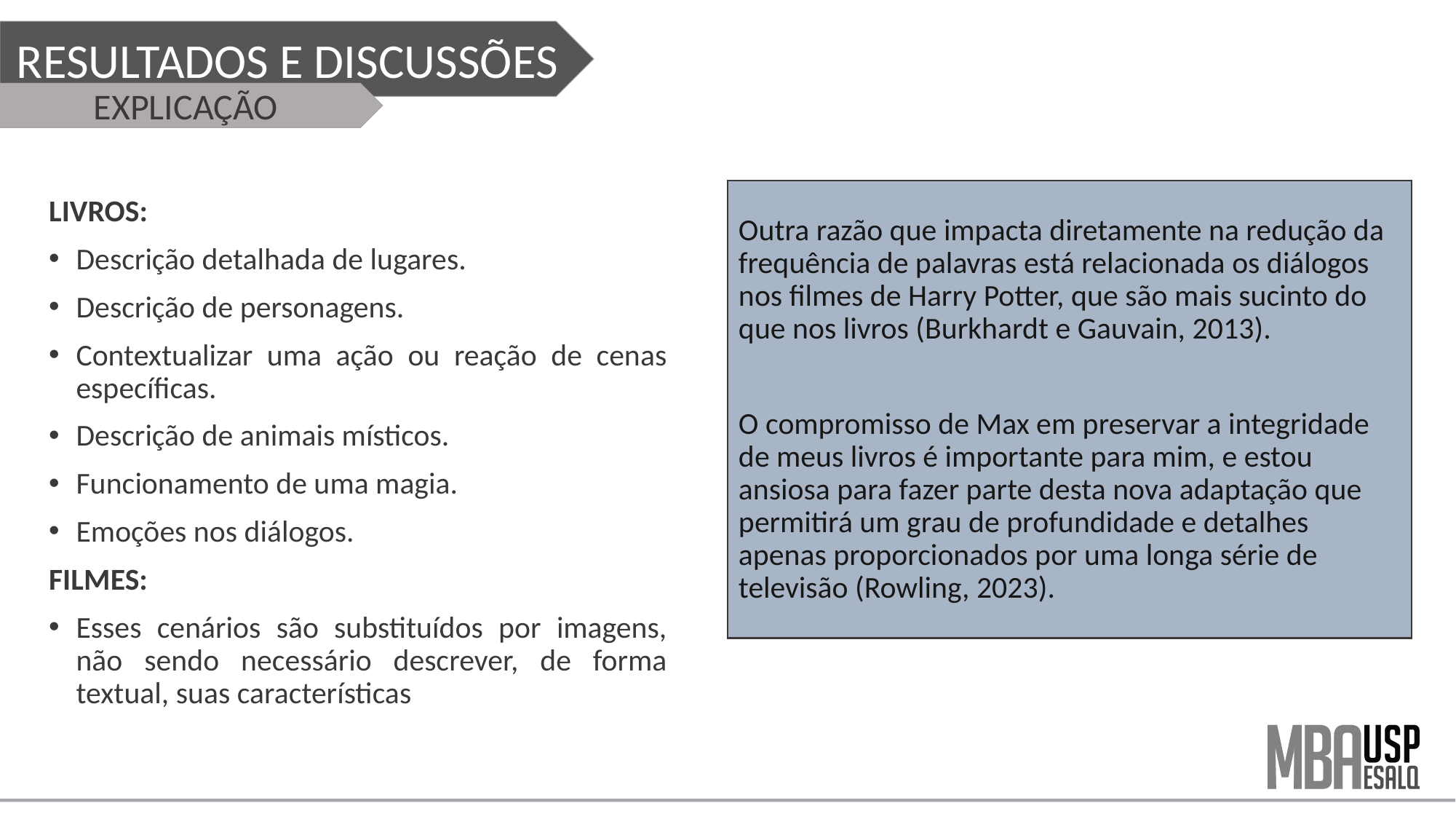

RESULTADOS E DISCUSSÕES
EXPLICAÇÃO
Outra razão que impacta diretamente na redução da frequência de palavras está relacionada os diálogos nos filmes de Harry Potter, que são mais sucinto do que nos livros (Burkhardt e Gauvain, 2013).

O compromisso de Max em preservar a integridade de meus livros é importante para mim, e estou ansiosa para fazer parte desta nova adaptação que permitirá um grau de profundidade e detalhes apenas proporcionados por uma longa série de televisão (Rowling, 2023).
LIVROS:
Descrição detalhada de lugares.
Descrição de personagens.
Contextualizar uma ação ou reação de cenas específicas.
Descrição de animais místicos.
Funcionamento de uma magia.
Emoções nos diálogos.
FILMES:
Esses cenários são substituídos por imagens, não sendo necessário descrever, de forma textual, suas características